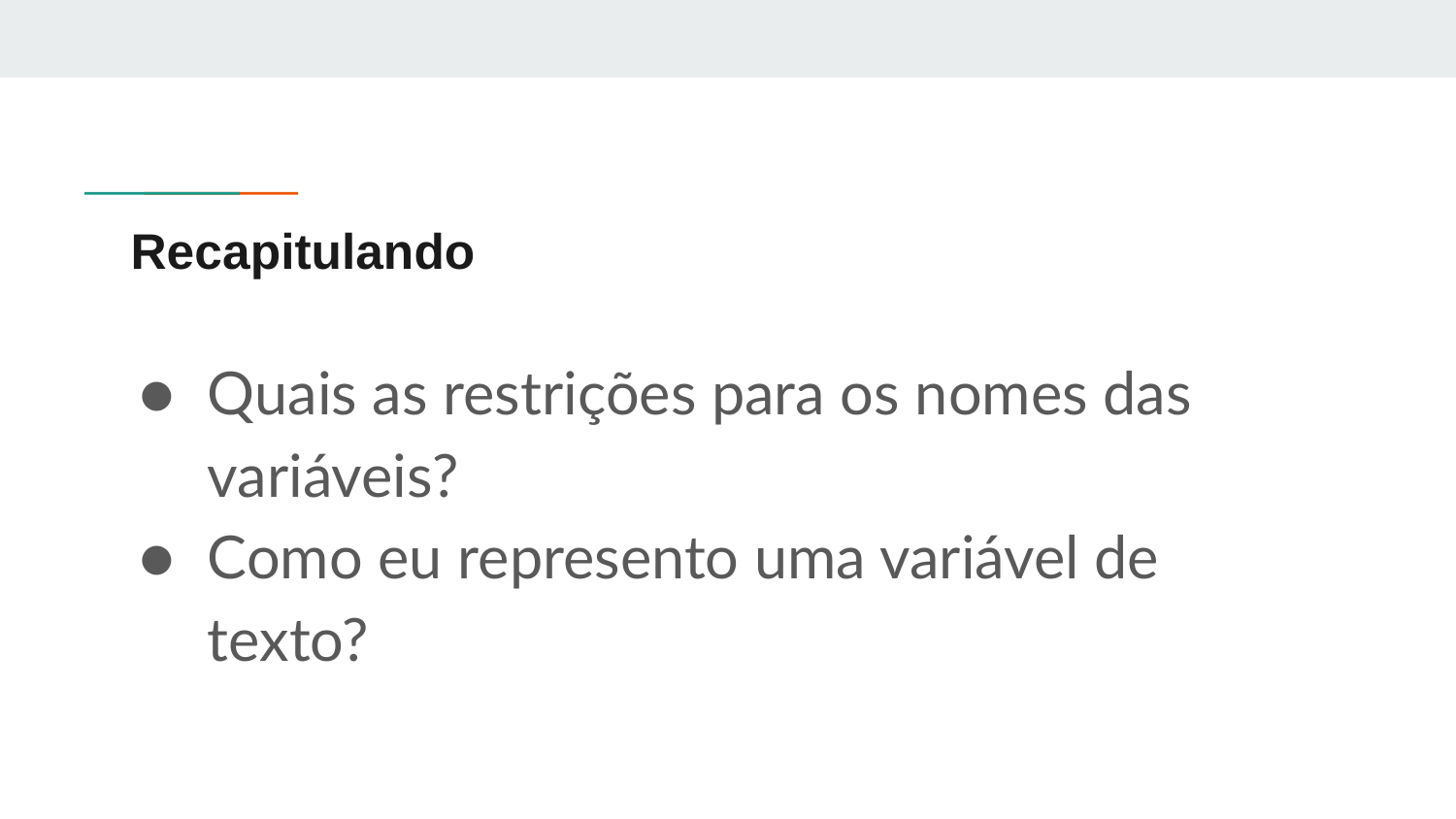

# Recapitulando
Quais as restrições para os nomes das variáveis?
Como eu represento uma variável de texto?